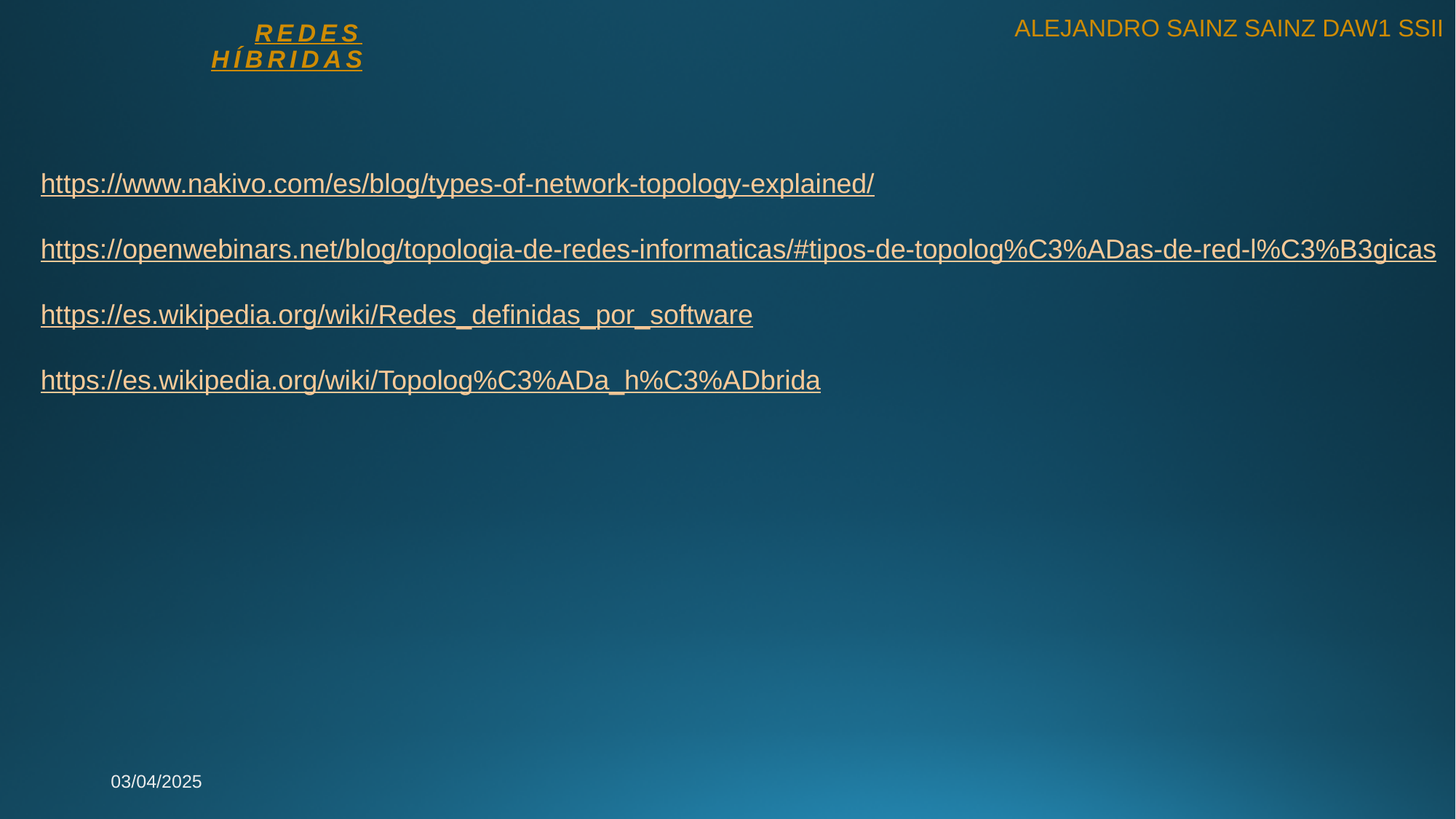

ALEJANDRO SAINZ SAINZ DAW1 SSII
# REDES HÍBRIDAS
https://www.nakivo.com/es/blog/types-of-network-topology-explained/

https://openwebinars.net/blog/topologia-de-redes-informaticas/#tipos-de-topolog%C3%ADas-de-red-l%C3%B3gicas

https://es.wikipedia.org/wiki/Redes_definidas_por_software

https://es.wikipedia.org/wiki/Topolog%C3%ADa_h%C3%ADbrida
03/04/2025